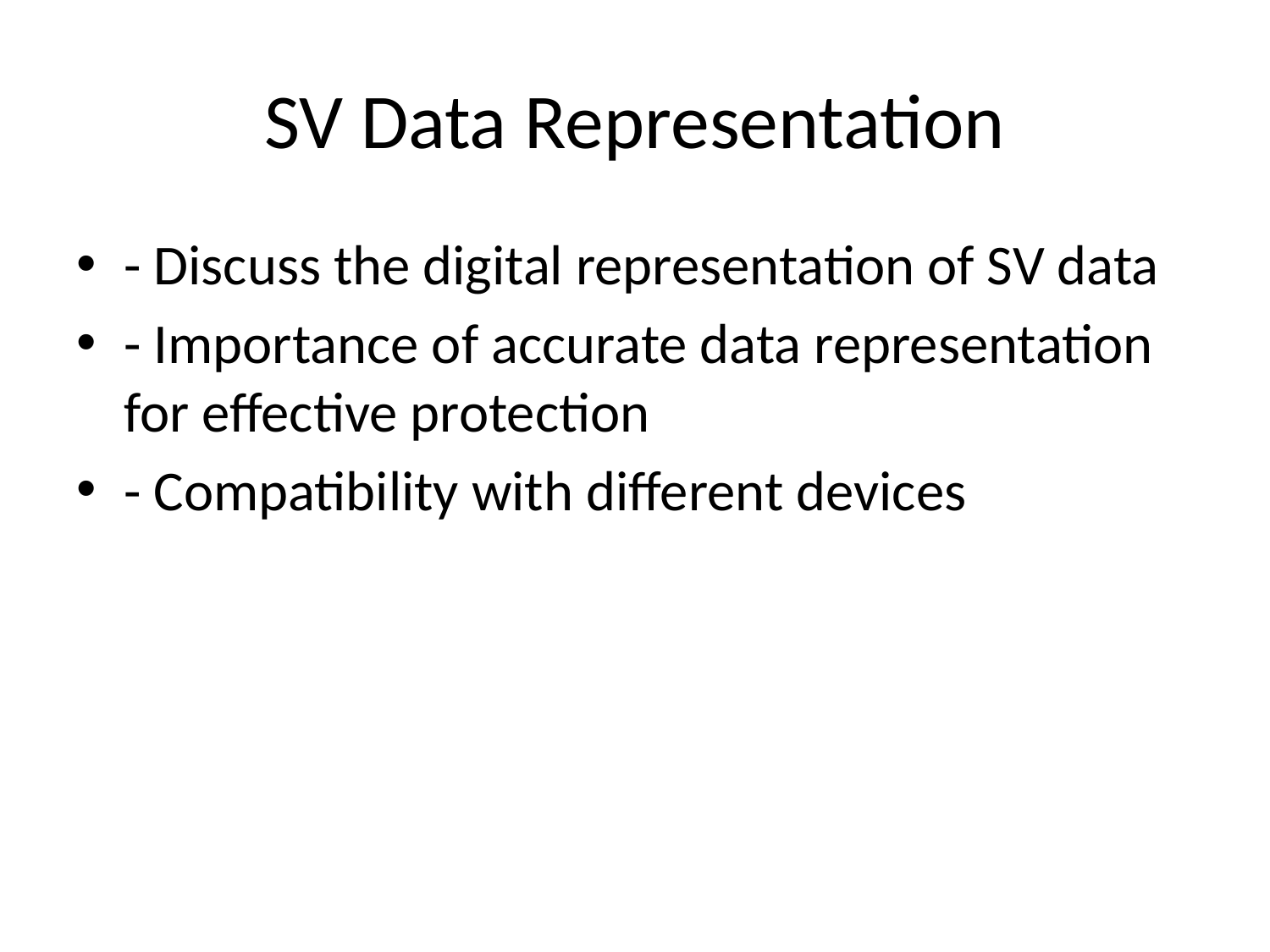

# SV Data Representation
- Discuss the digital representation of SV data
- Importance of accurate data representation for effective protection
- Compatibility with different devices